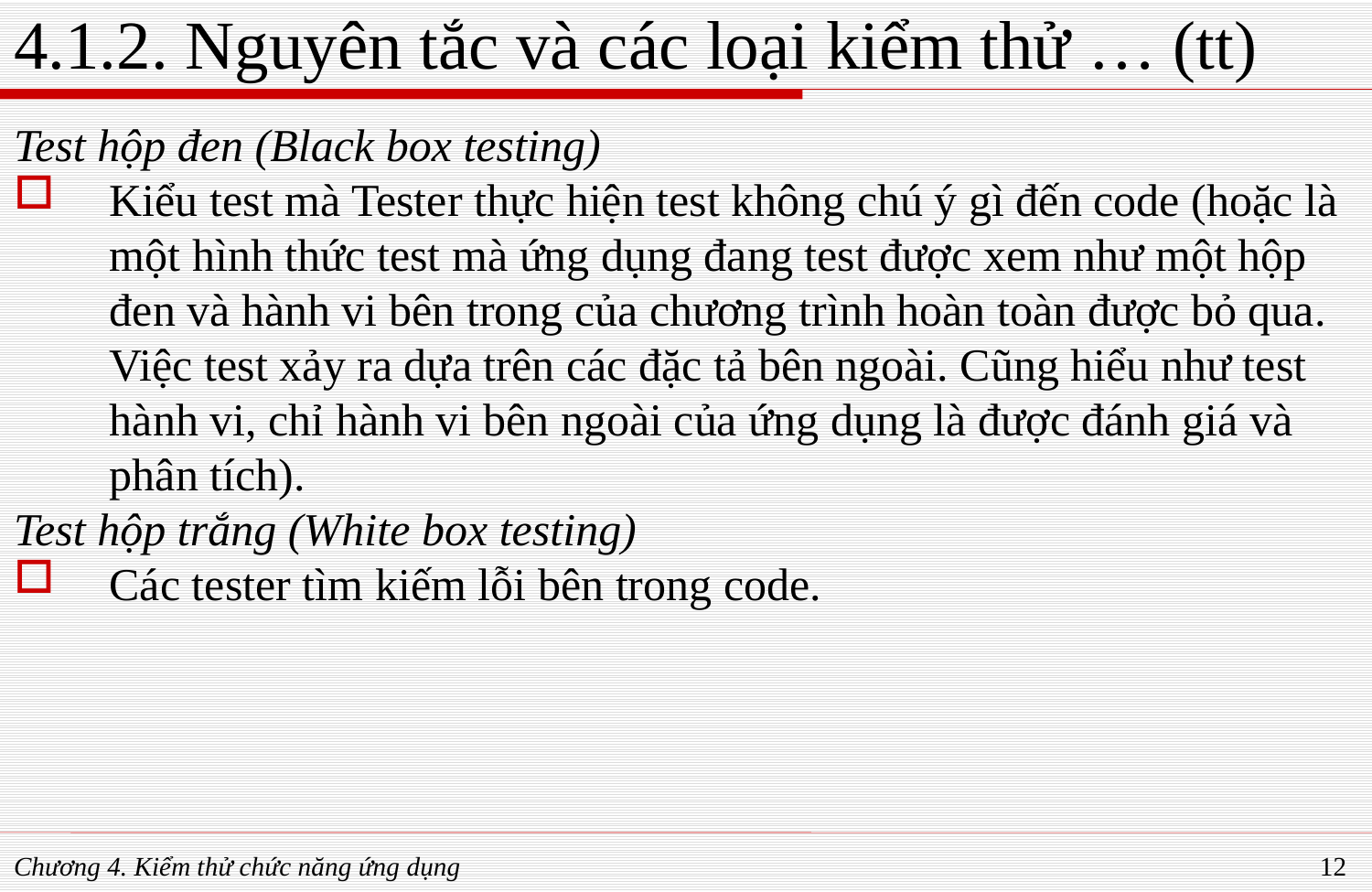

# 4.1.2. Nguyên tắc và các loại kiểm thử … (tt)
Test hộp đen (Black box testing)
Kiểu test mà Tester thực hiện test không chú ý gì đến code (hoặc là một hình thức test mà ứng dụng đang test được xem như một hộp đen và hành vi bên trong của chương trình hoàn toàn được bỏ qua. Việc test xảy ra dựa trên các đặc tả bên ngoài. Cũng hiểu như test hành vi, chỉ hành vi bên ngoài của ứng dụng là được đánh giá và phân tích).
Test hộp trắng (White box testing)
Các tester tìm kiếm lỗi bên trong code.

Chương 4. Kiểm thử chức năng ứng dụng
12